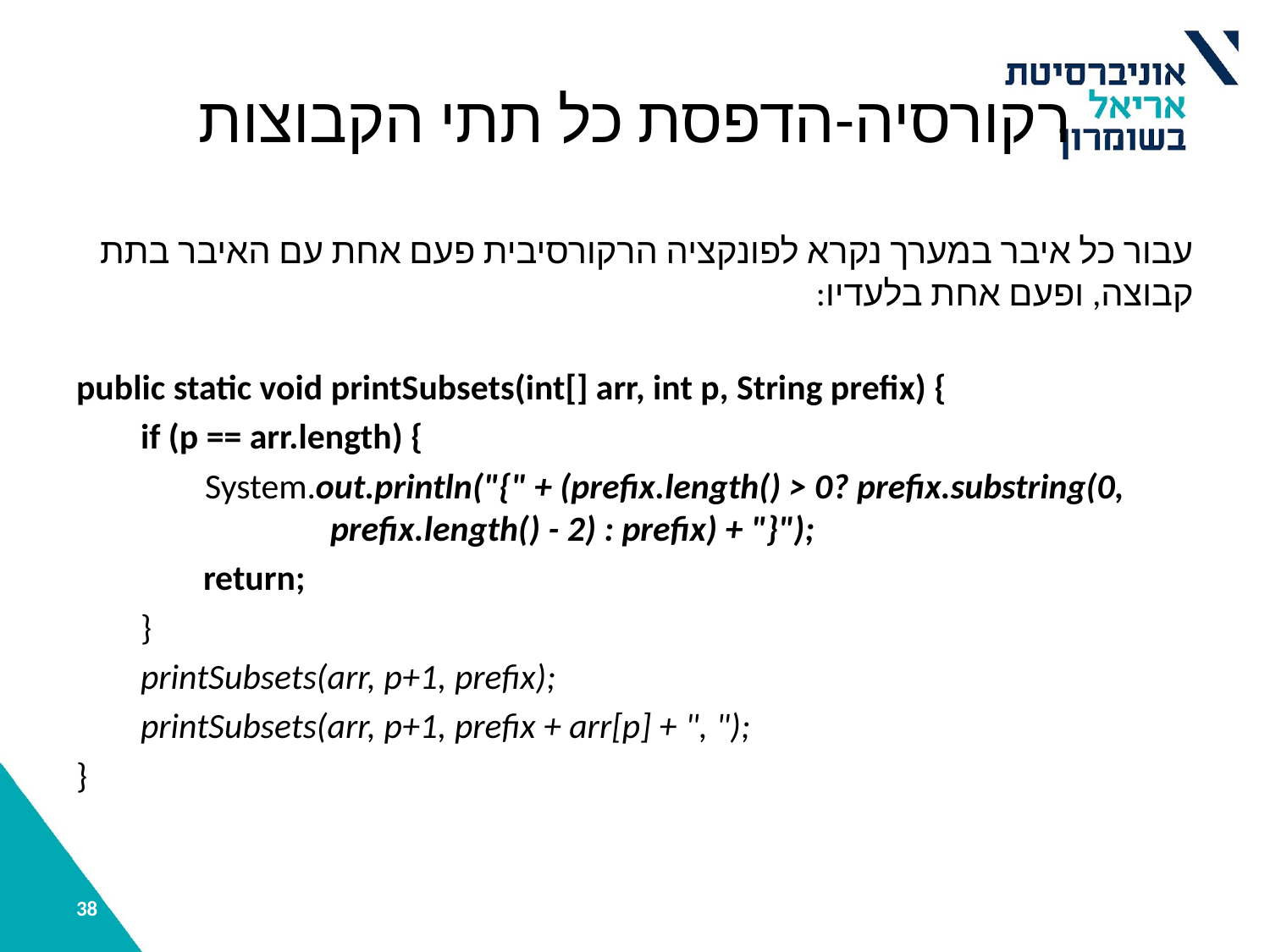

# רקורסיה-הדפסת כל תתי הקבוצות
עבור כל איבר במערך נקרא לפונקציה הרקורסיבית פעם אחת עם האיבר בתת קבוצה, ופעם אחת בלעדיו:

public static void printSubsets(int[] arr, int p, String prefix) {
        if (p == arr.length) {
                System.out.println("{" + (prefix.length() > 0? prefix.substring(0, 		prefix.length() - 2) : prefix) + "}");
	return;
        }
        printSubsets(arr, p+1, prefix);
        printSubsets(arr, p+1, prefix + arr[p] + ", ");
}
38